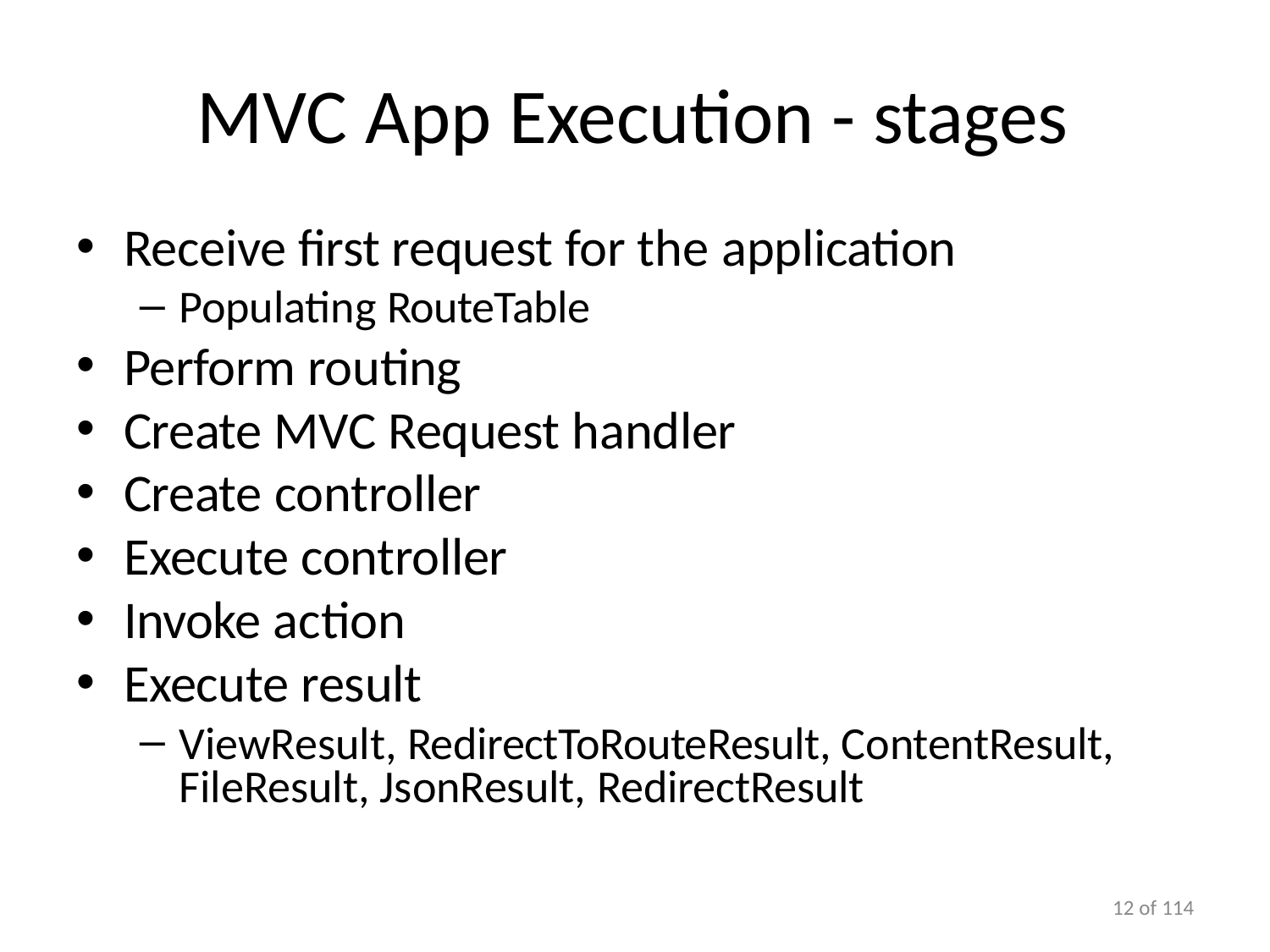

# MVC App Execution - stages
Receive first request for the application
Populating RouteTable
Perform routing
Create MVC Request handler
Create controller
Execute controller
Invoke action
Execute result
ViewResult, RedirectToRouteResult, ContentResult,  FileResult, JsonResult, RedirectResult
12 of 114